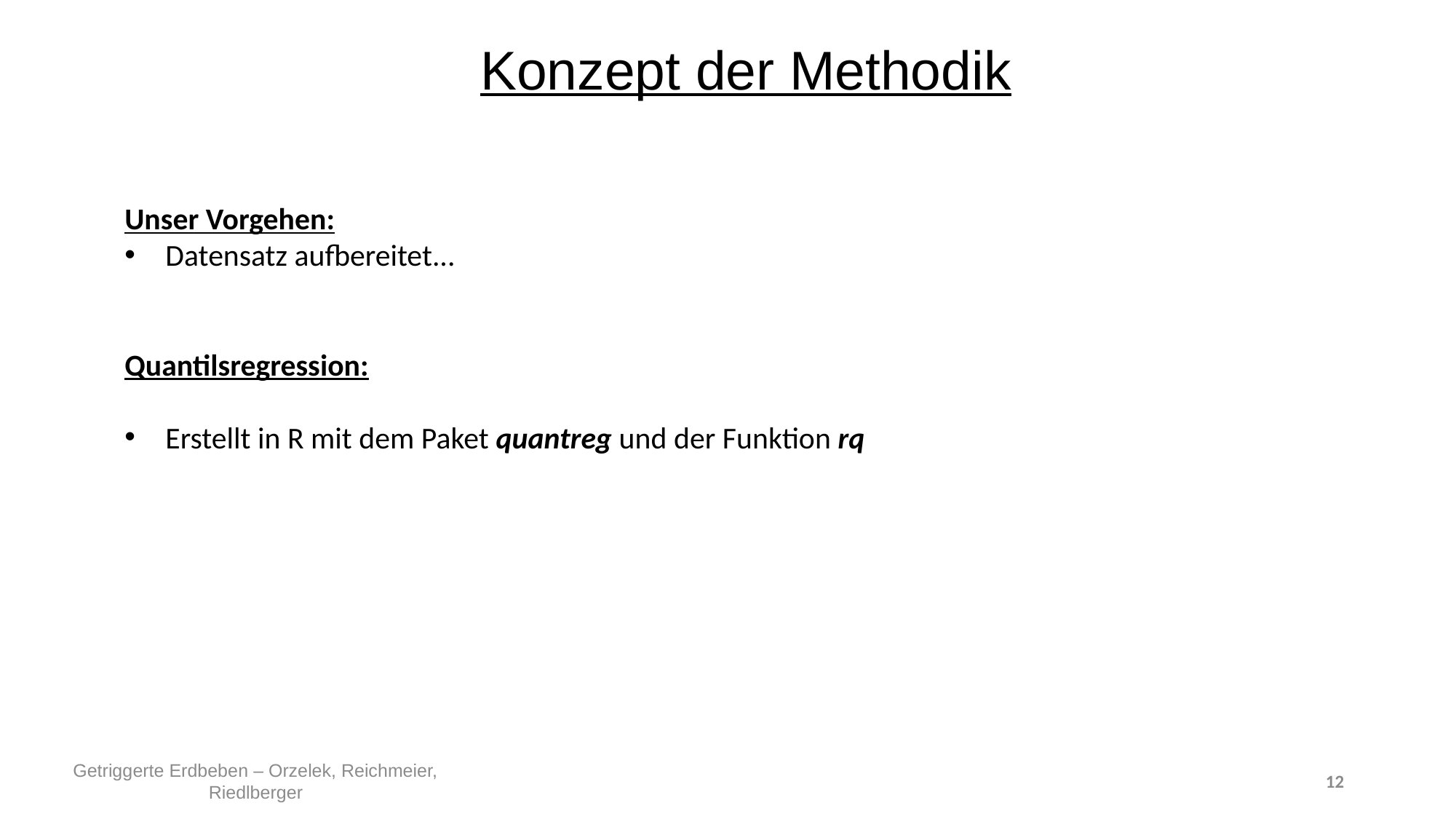

Konzept der Methodik
Unser Vorgehen:
Datensatz aufbereitet...

Quantilsregression:

Erstellt in R mit dem Paket quantreg und der Funktion rq

Getriggerte Erdbeben – Orzelek, Reichmeier, Riedlberger
12